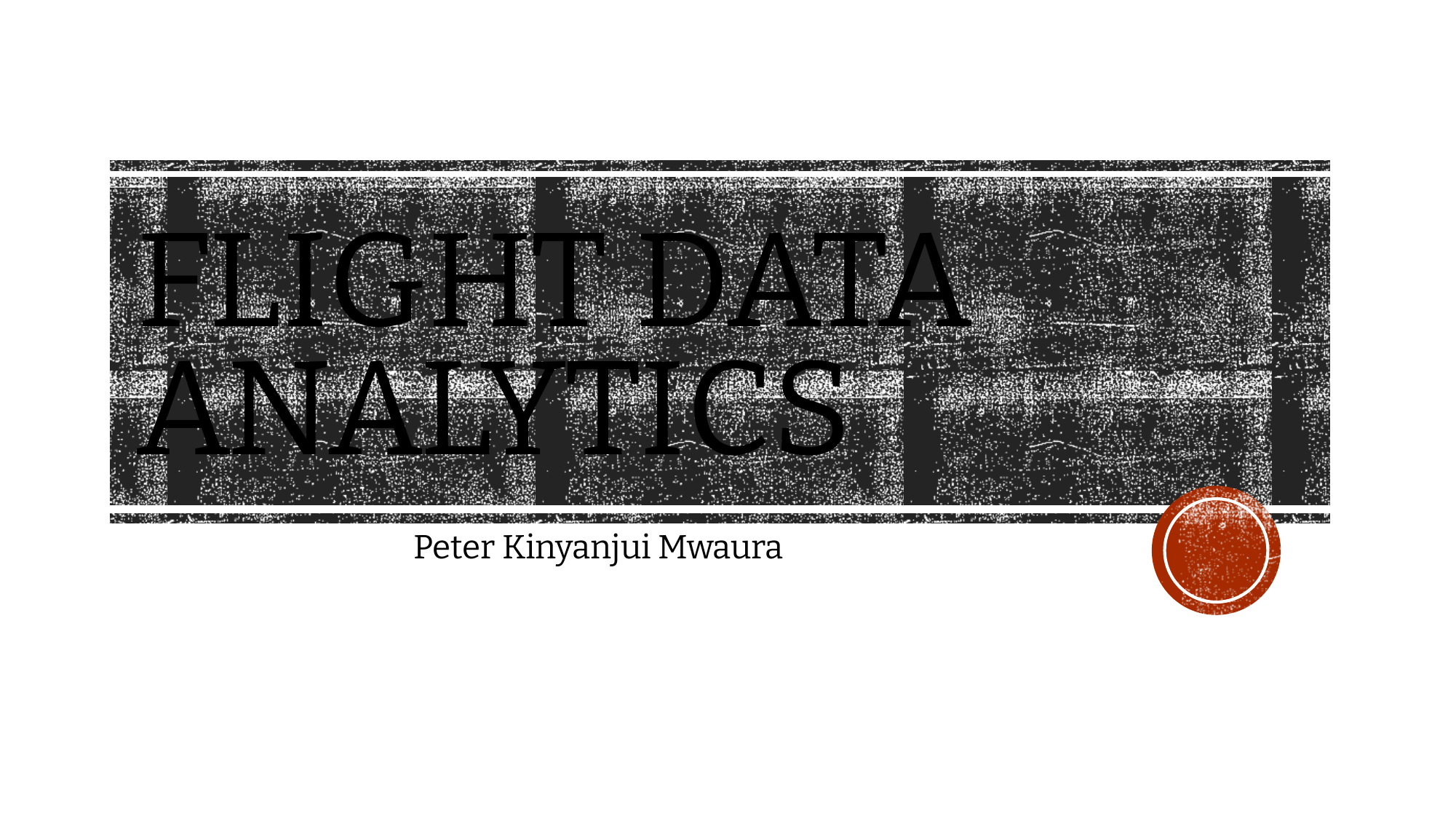

# FLIGHT DATA ANALYTICS
Peter Kinyanjui Mwaura